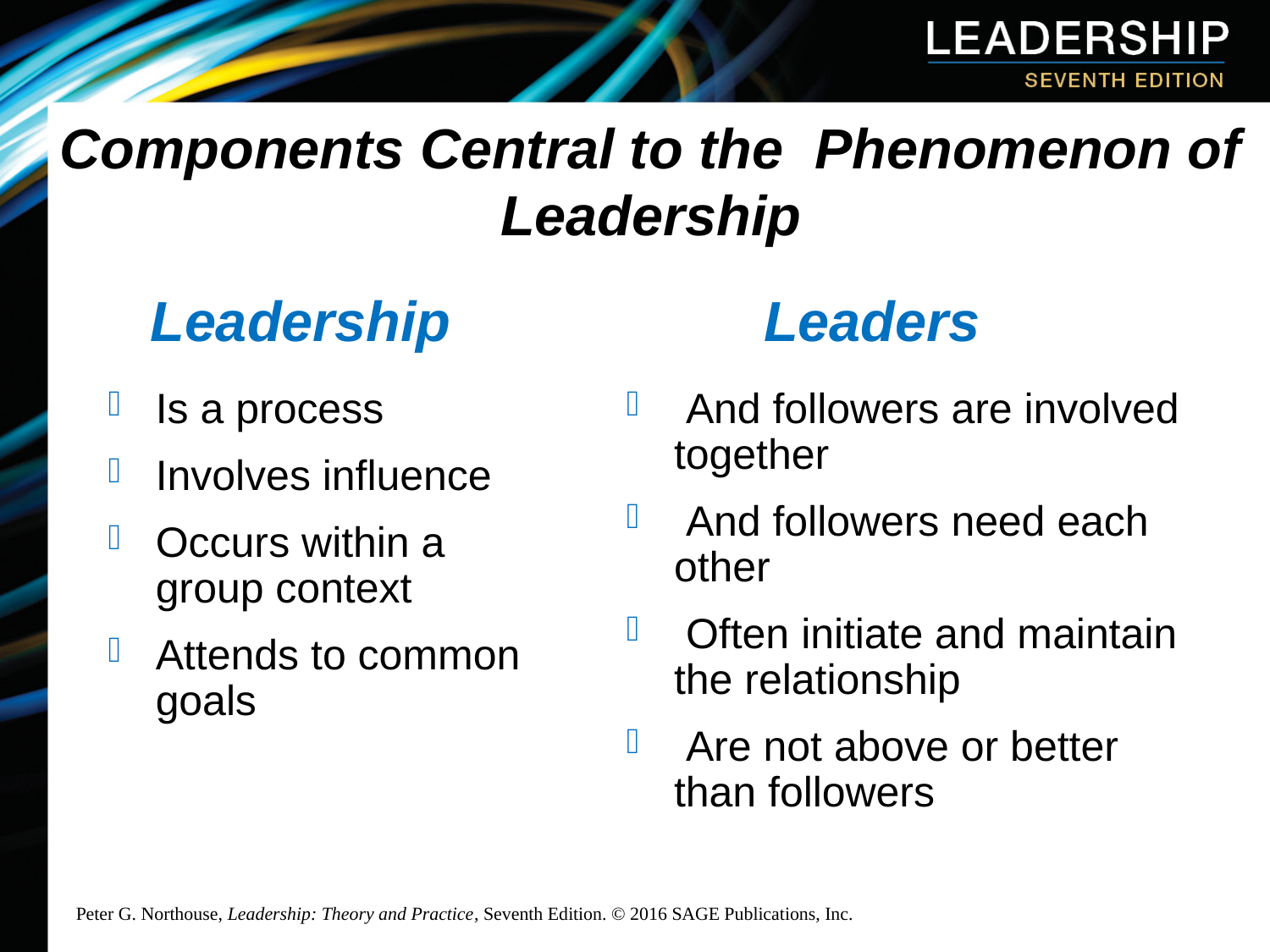

# Components Central to the  Phenomenon of Leadership
Leadership
Leaders
Is a process
Involves influence
Occurs within a group context
Attends to common goals
 And followers are involved together
 And followers need each other
 Often initiate and maintain the relationship
 Are not above or better than followers
Peter G. Northouse, Leadership: Theory and Practice, Seventh Edition. © 2016 SAGE Publications, Inc.